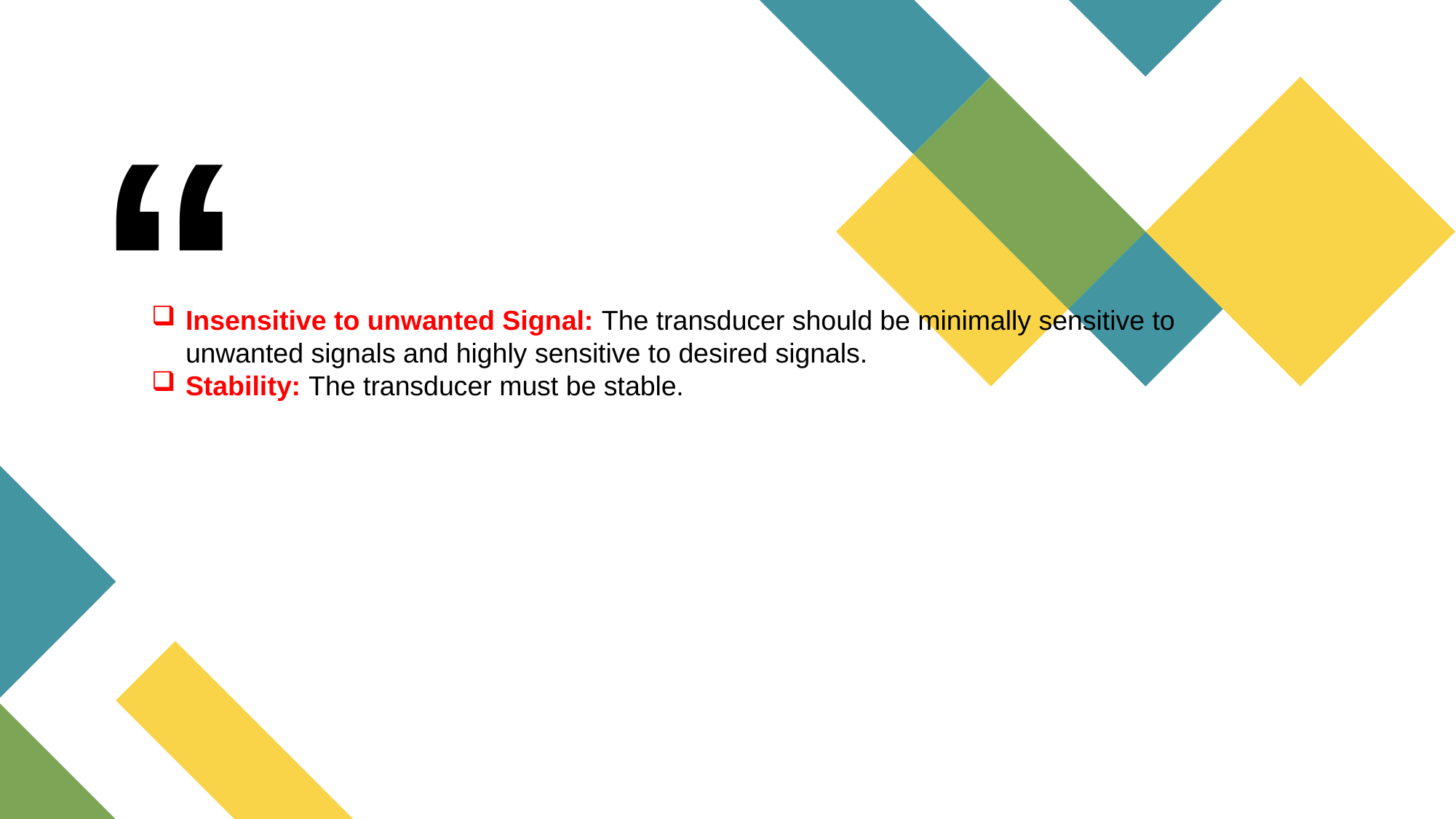

Insensitive to unwanted Signal: The transducer should be minimally sensitive to unwanted signals and highly sensitive to desired signals.
Stability: The transducer must be stable.